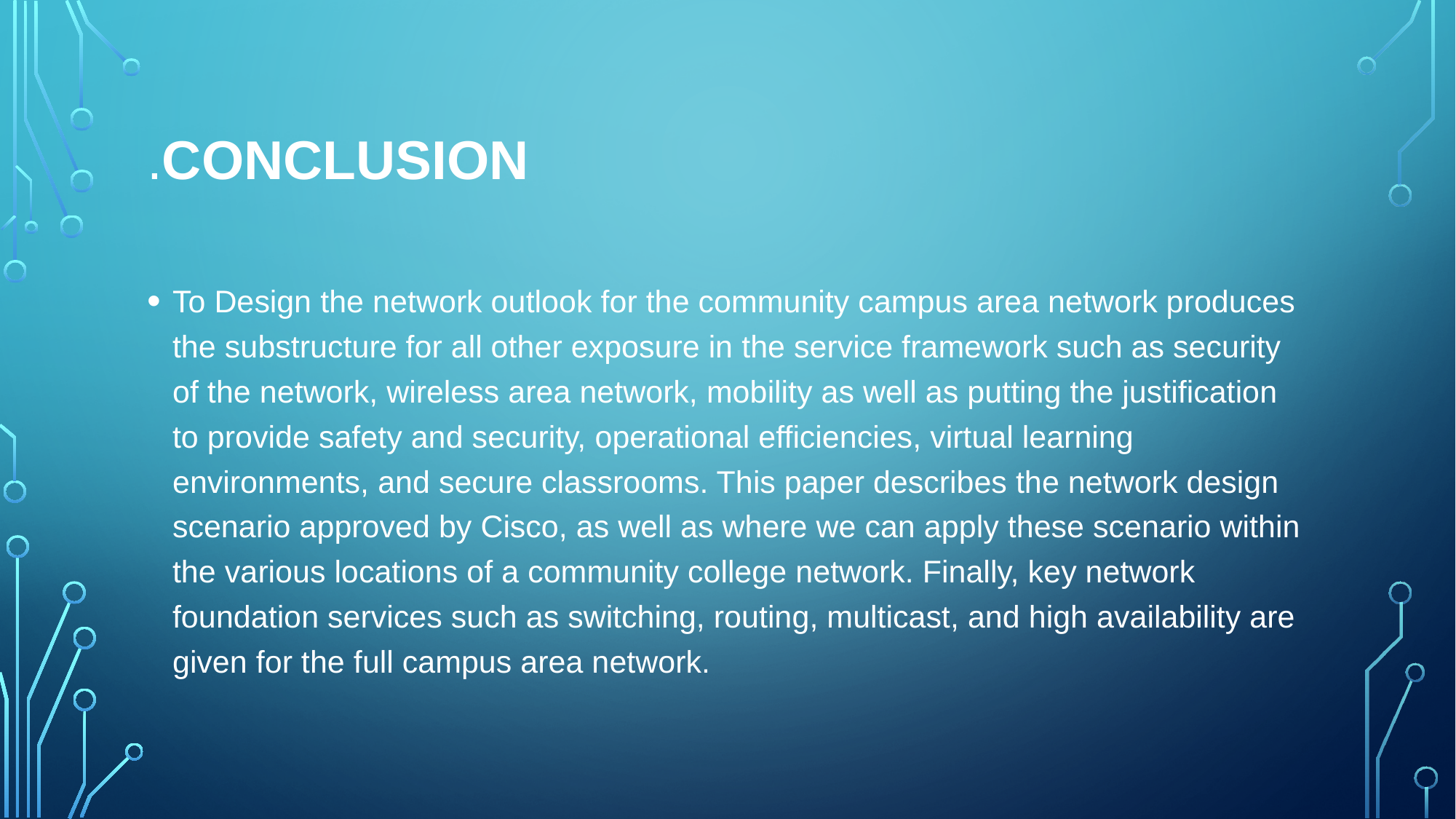

# .CONCLUSION
To Design the network outlook for the community campus area network produces the substructure for all other exposure in the service framework such as security of the network, wireless area network, mobility as well as putting the justification to provide safety and security, operational efficiencies, virtual learning environments, and secure classrooms. This paper describes the network design scenario approved by Cisco, as well as where we can apply these scenario within the various locations of a community college network. Finally, key network foundation services such as switching, routing, multicast, and high availability are given for the full campus area network.